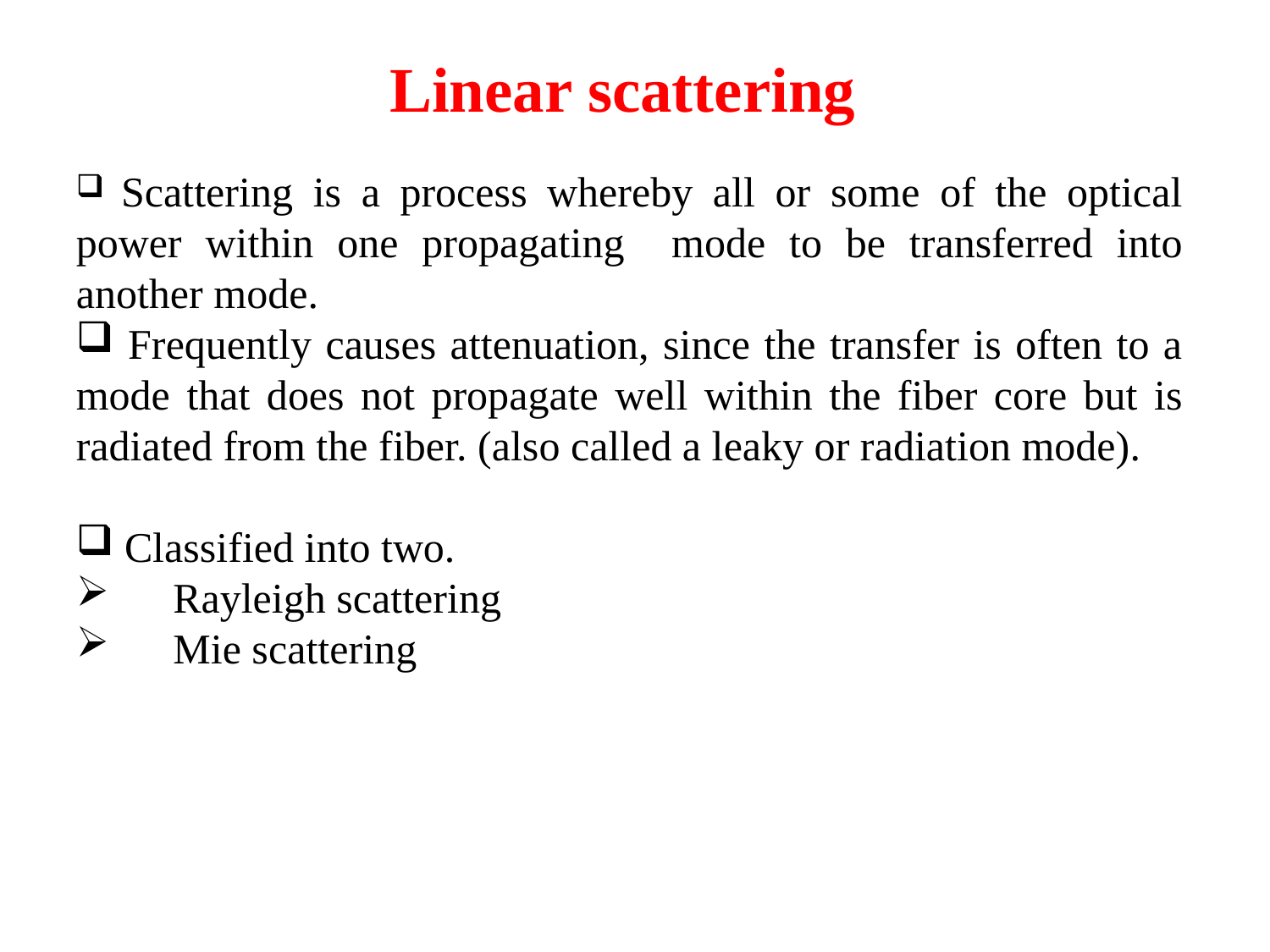

Linear scattering
 Scattering is a process whereby all or some of the optical power within one propagating  mode to be transferred into another mode.
 Frequently causes attenuation, since the transfer is often to a mode that does not propagate well within the fiber core but is radiated from the fiber. (also called a leaky or radiation mode).

 Classified into two.
      Rayleigh scattering
      Mie scattering